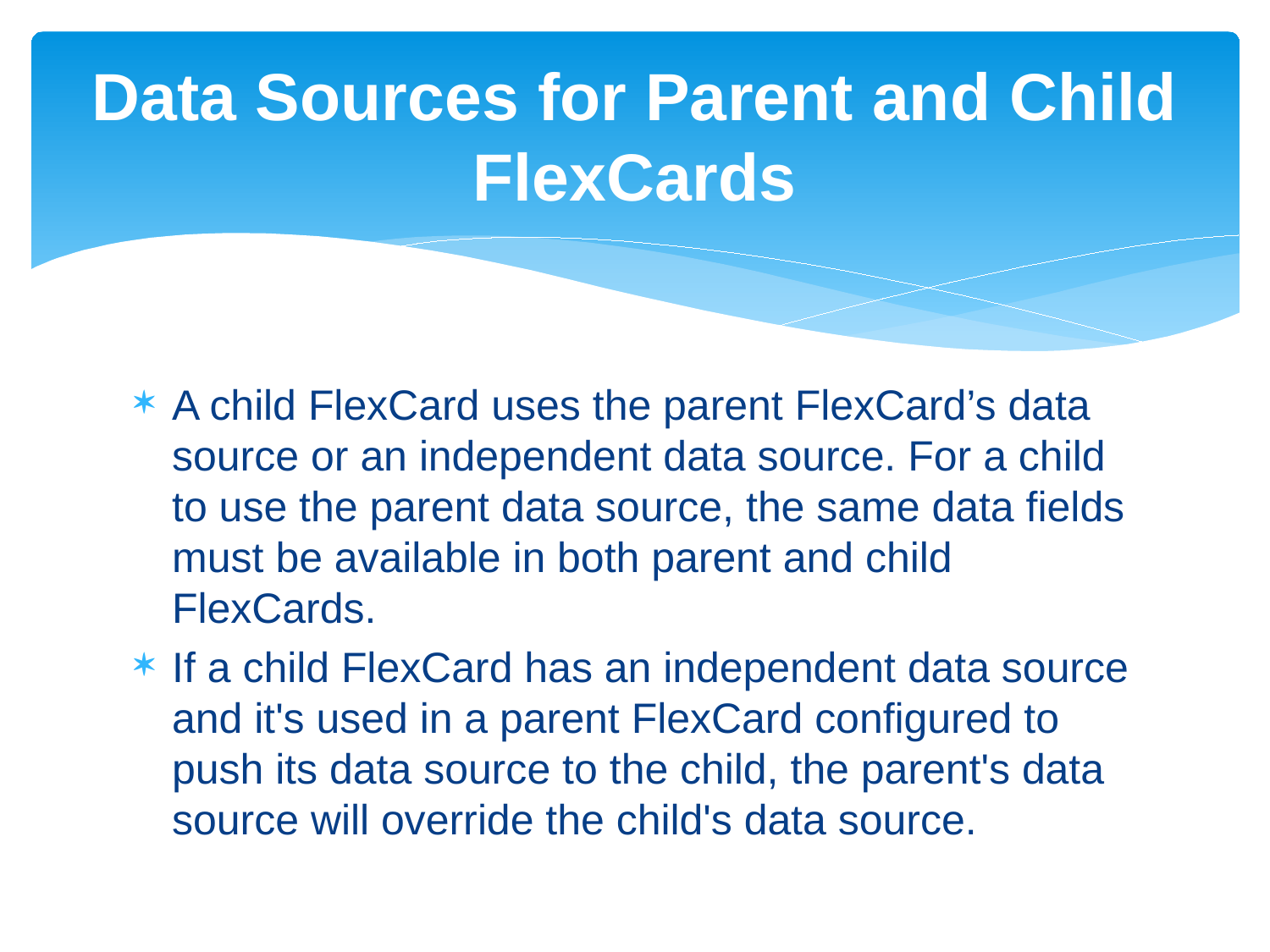

# Data Sources for Parent and Child FlexCards
A child FlexCard uses the parent FlexCard’s data source or an independent data source. For a child to use the parent data source, the same data fields must be available in both parent and child FlexCards.
If a child FlexCard has an independent data source and it's used in a parent FlexCard configured to push its data source to the child, the parent's data source will override the child's data source.